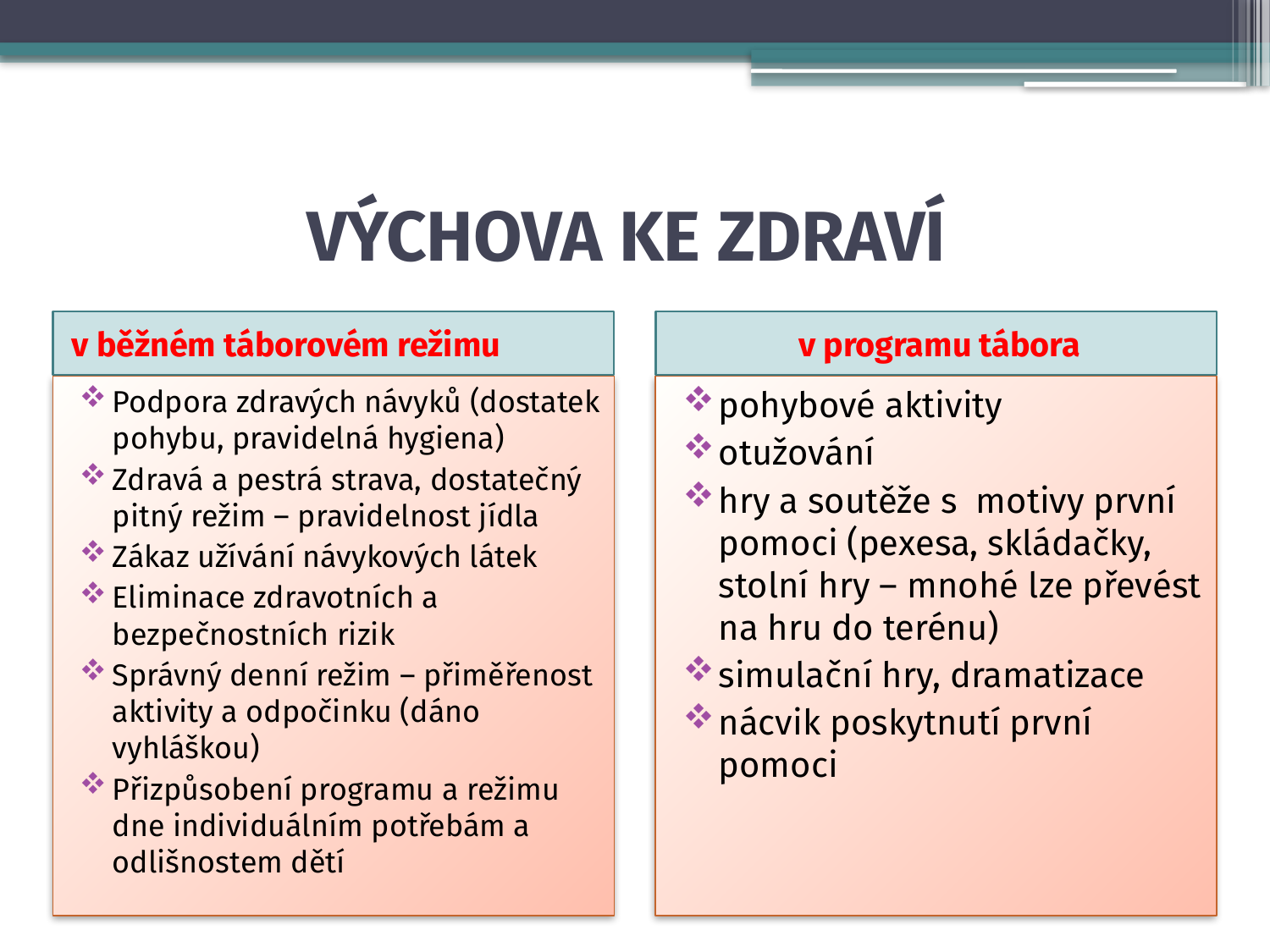

# VÝCHOVA KE ZDRAVÍ
v běžném táborovém režimu
v programu tábora
Podpora zdravých návyků (dostatek pohybu, pravidelná hygiena)
Zdravá a pestrá strava, dostatečný pitný režim – pravidelnost jídla
Zákaz užívání návykových látek
Eliminace zdravotních a bezpečnostních rizik
Správný denní režim – přiměřenost aktivity a odpočinku (dáno vyhláškou)
Přizpůsobení programu a režimu dne individuálním potřebám a odlišnostem dětí

pohybové aktivity
otužování
hry a soutěže s  motivy první pomoci (pexesa, skládačky, stolní hry – mnohé lze převést na hru do terénu)
simulační hry, dramatizace
nácvik poskytnutí první pomoci